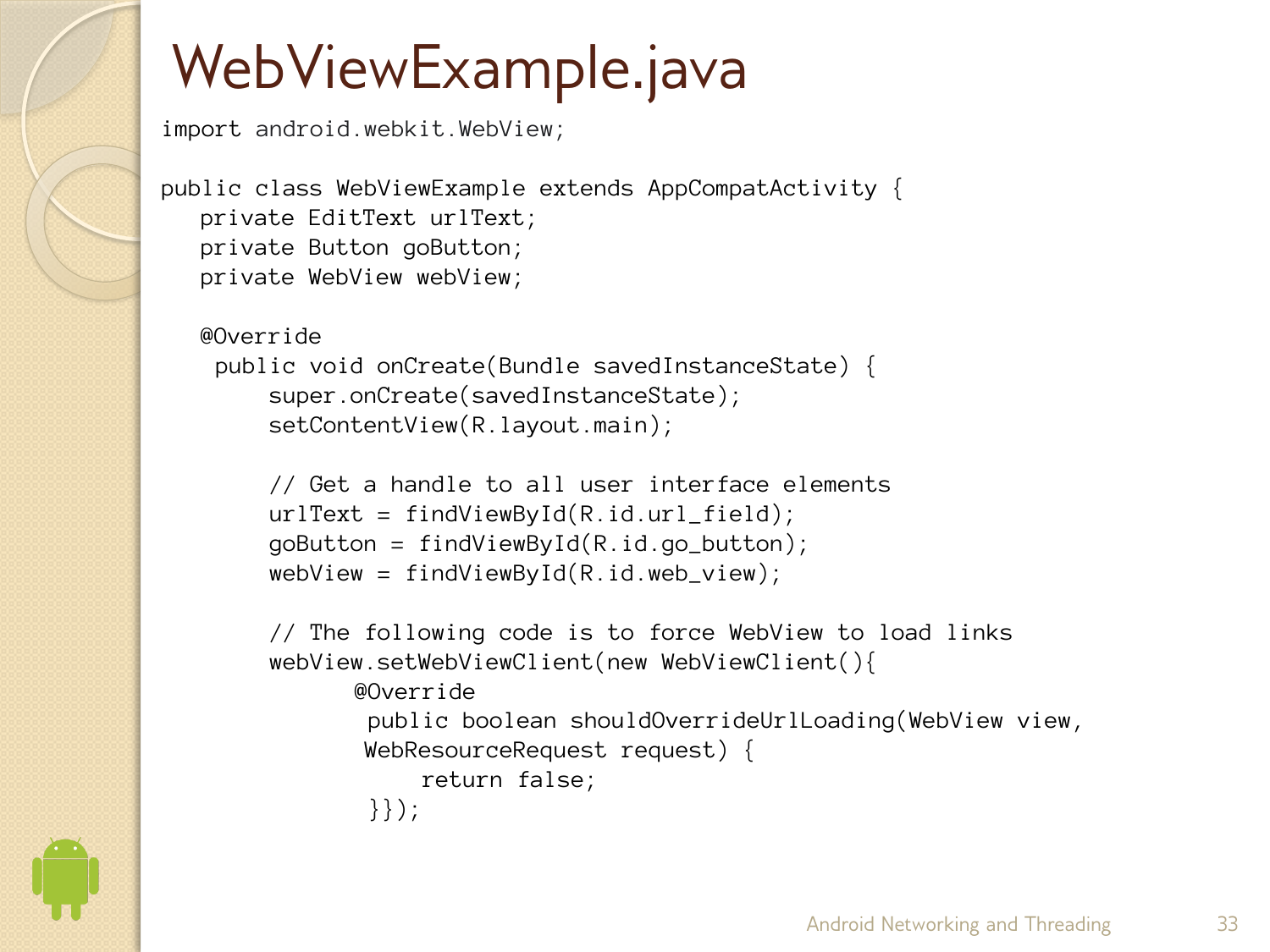

# WebViewExample.java
import android.webkit.WebView;

public class WebViewExample extends AppCompatActivity {
	private EditText urlText;
	private Button goButton;
	private WebView webView;

	@Override
    public void onCreate(Bundle savedInstanceState) {
        super.onCreate(savedInstanceState);
        setContentView(R.layout.main);

        // Get a handle to all user interface elements
        urlText = findViewById(R.id.url_field);
        goButton = findViewById(R.id.go_button);
        webView = findViewById(R.id.web_view);

        // The following code is to force WebView to load links
        webView.setWebViewClient(new WebViewClient(){
        	  @Override
        	   public boolean shouldOverrideUrlLoading(WebView view,
               WebResourceRequest request) {
        	       return false;
        	   }});

Android Networking and Threading
33